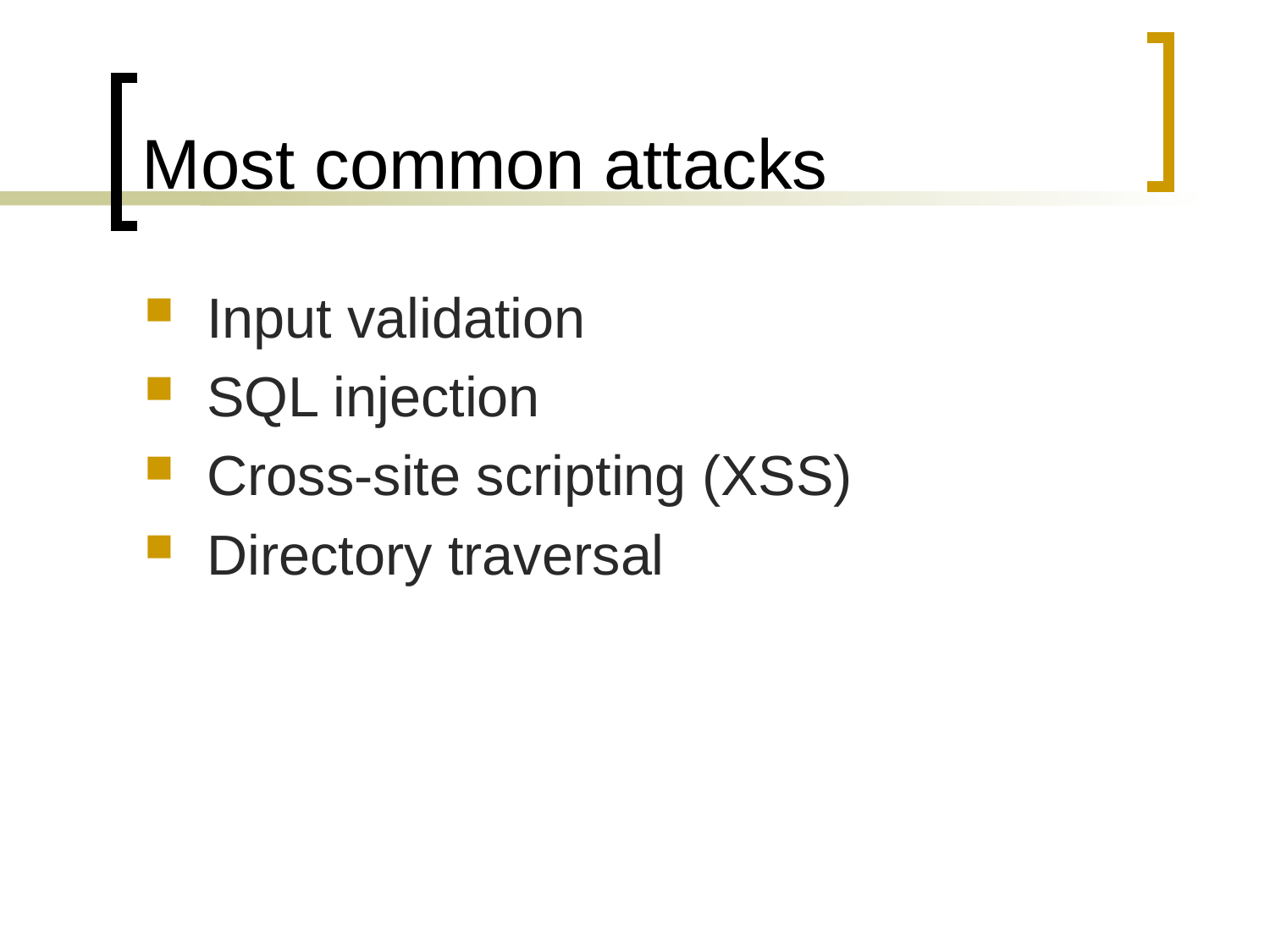

# Most common attacks
Input validation
SQL injection
Cross-site scripting (XSS)
Directory traversal